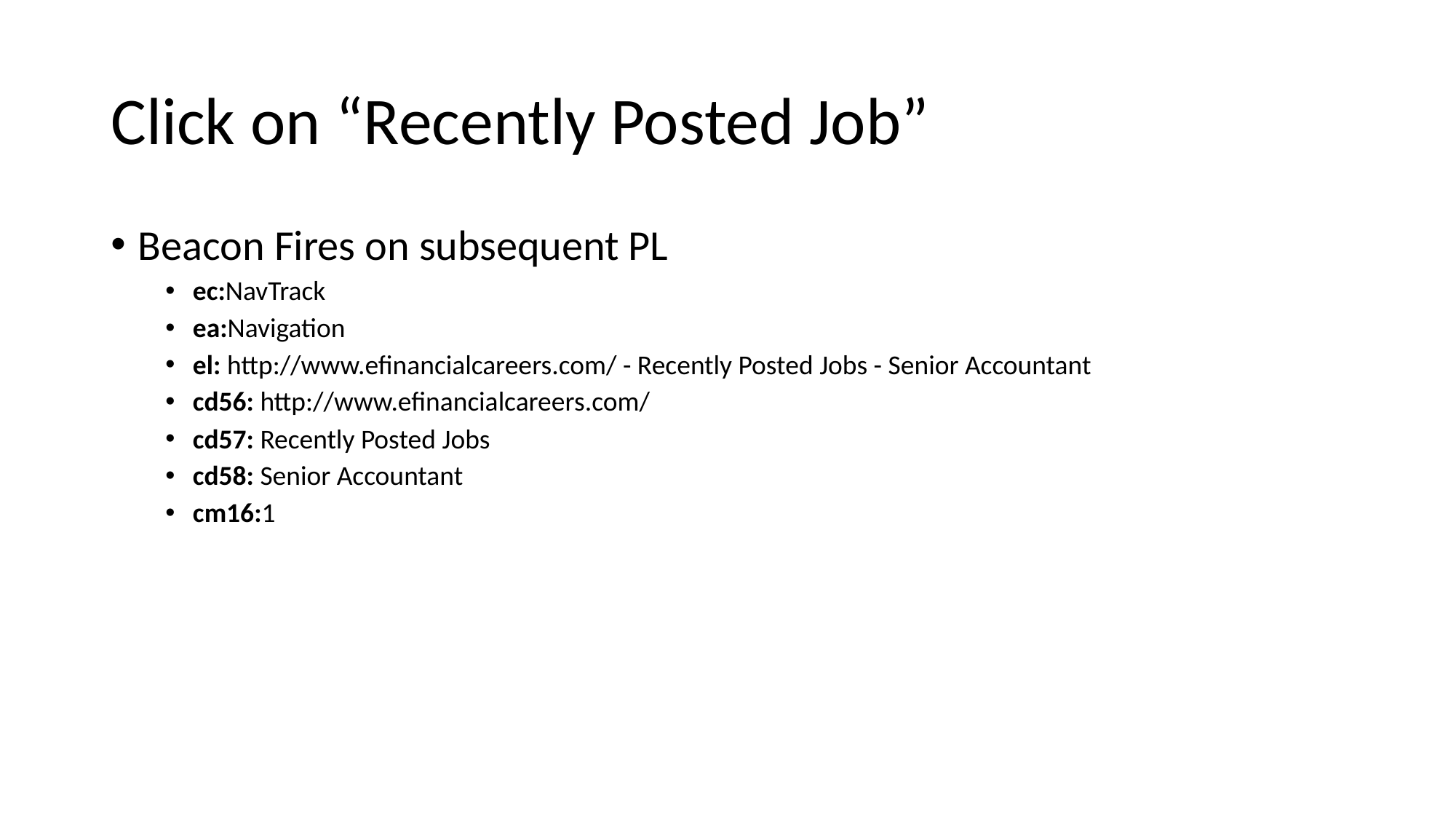

# Click on “Recently Posted Job”
Beacon Fires on subsequent PL
ec:NavTrack
ea:Navigation
el: http://www.efinancialcareers.com/ - Recently Posted Jobs - Senior Accountant
cd56: http://www.efinancialcareers.com/
cd57: Recently Posted Jobs
cd58: Senior Accountant
cm16:1